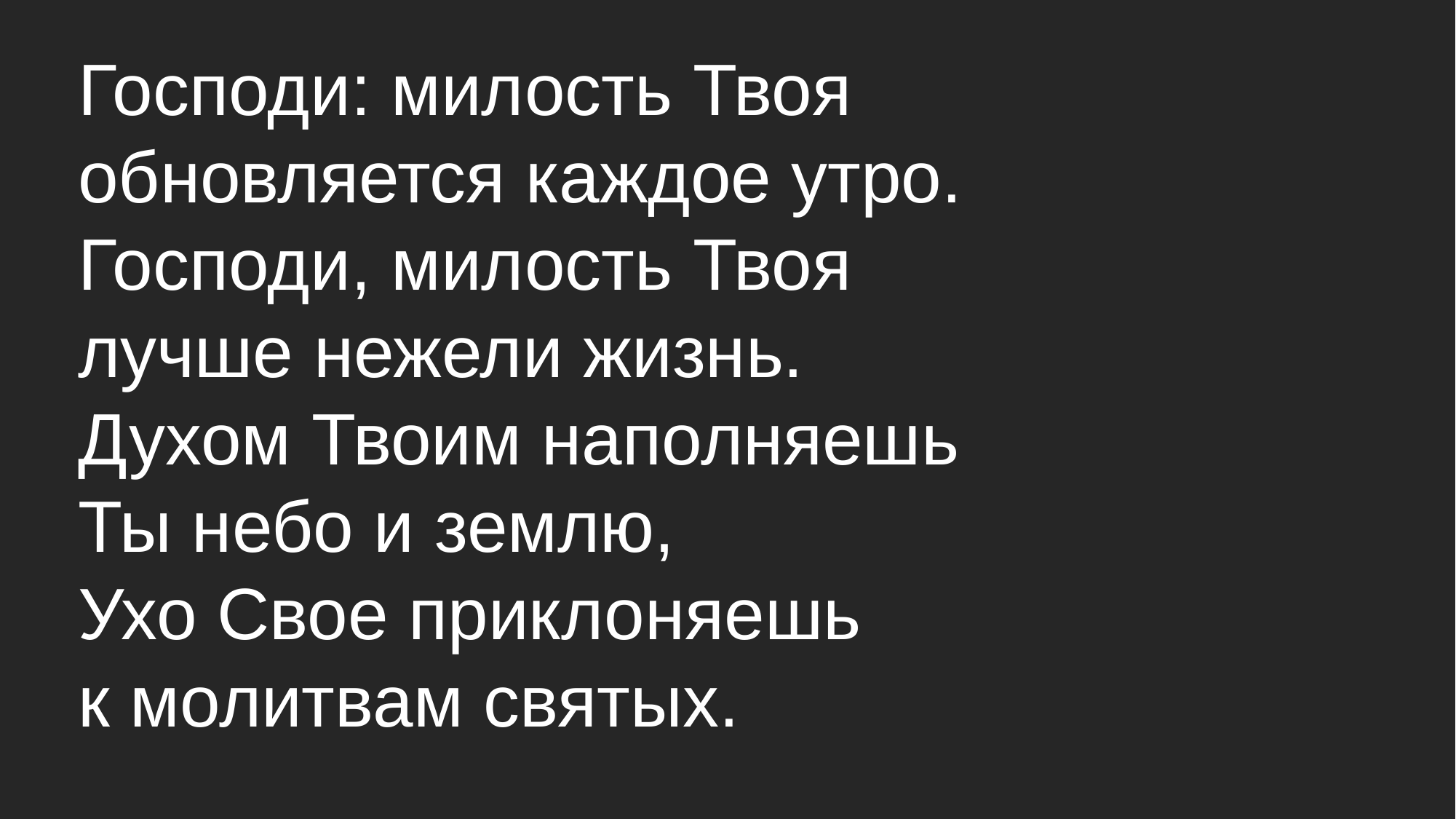

Господи: милость Твоя
обновляется каждое утро.
Господи, милость Твоя
лучше нежели жизнь.
Духом Твоим наполняешь
Ты небо и землю,
Ухо Свое приклоняешь
к молитвам святых.